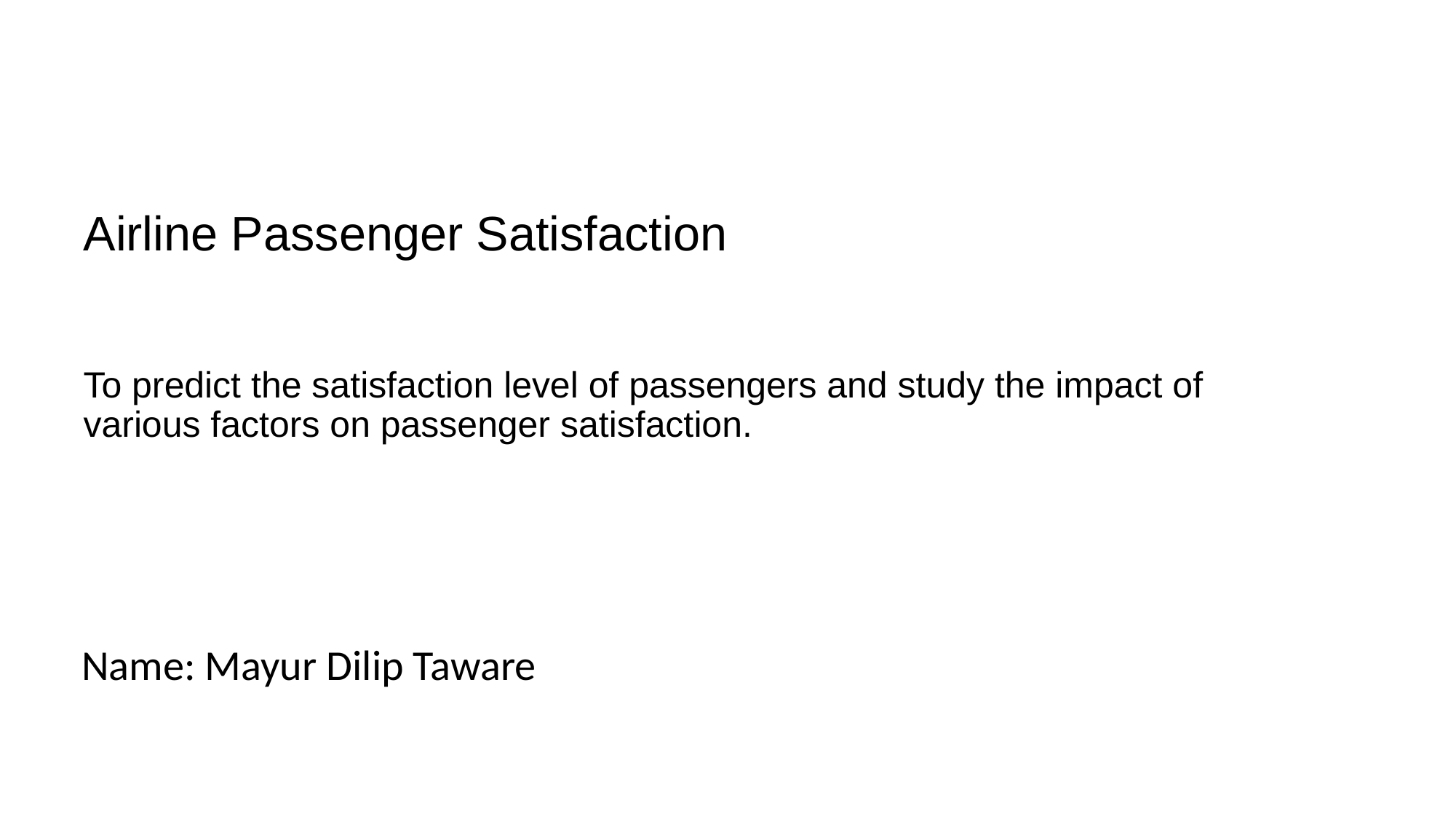

# Airline Passenger Satisfaction To predict the satisfaction level of passengers and study the impact of various factors on passenger satisfaction.
    Name: Mayur Dilip Taware